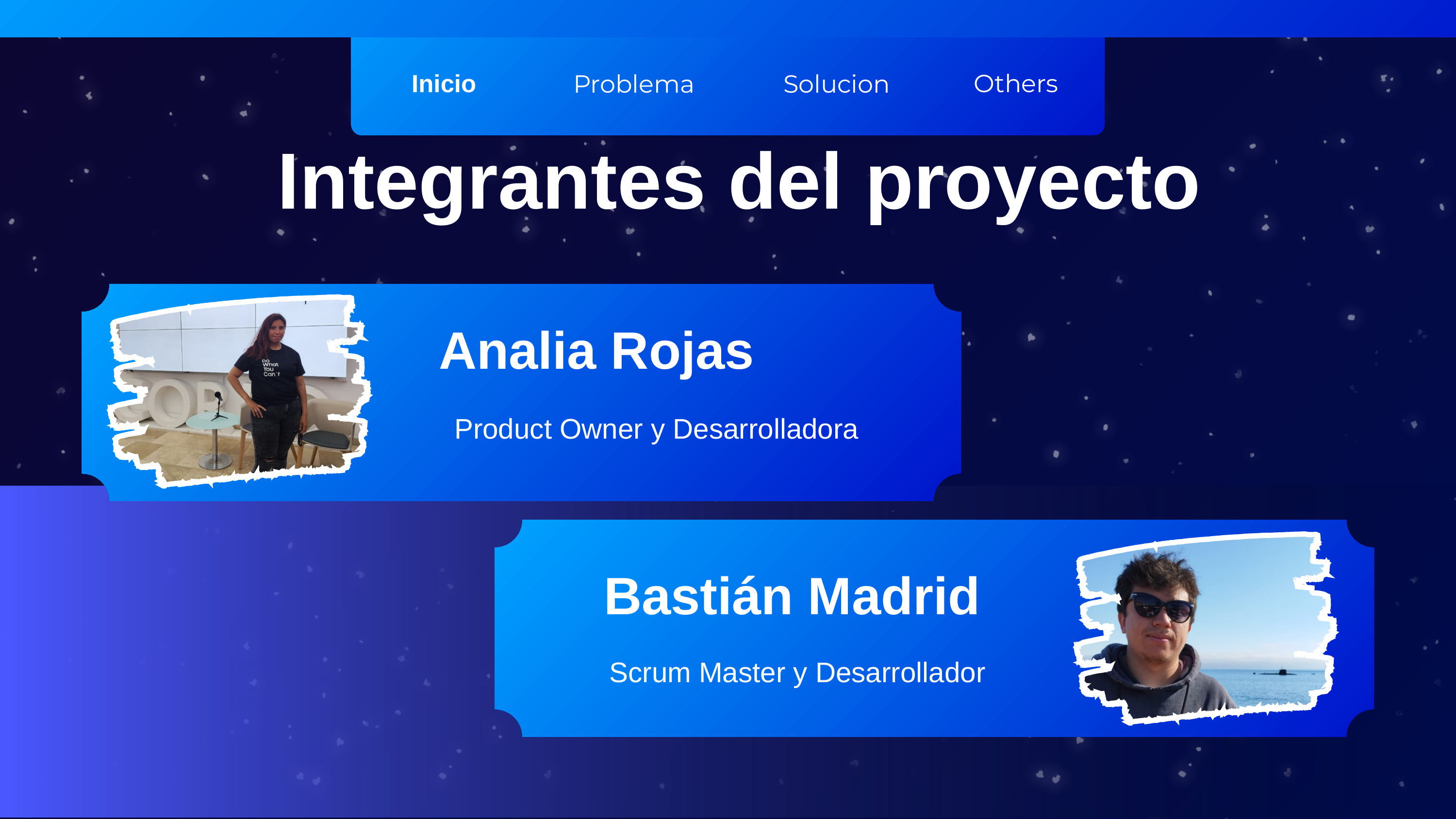

Inicio
Others
Problema
Solucion
Integrantes del proyecto

Analia Rojas
Product Owner y Desarrolladora

Bastián Madrid
Scrum Master y Desarrollador ​